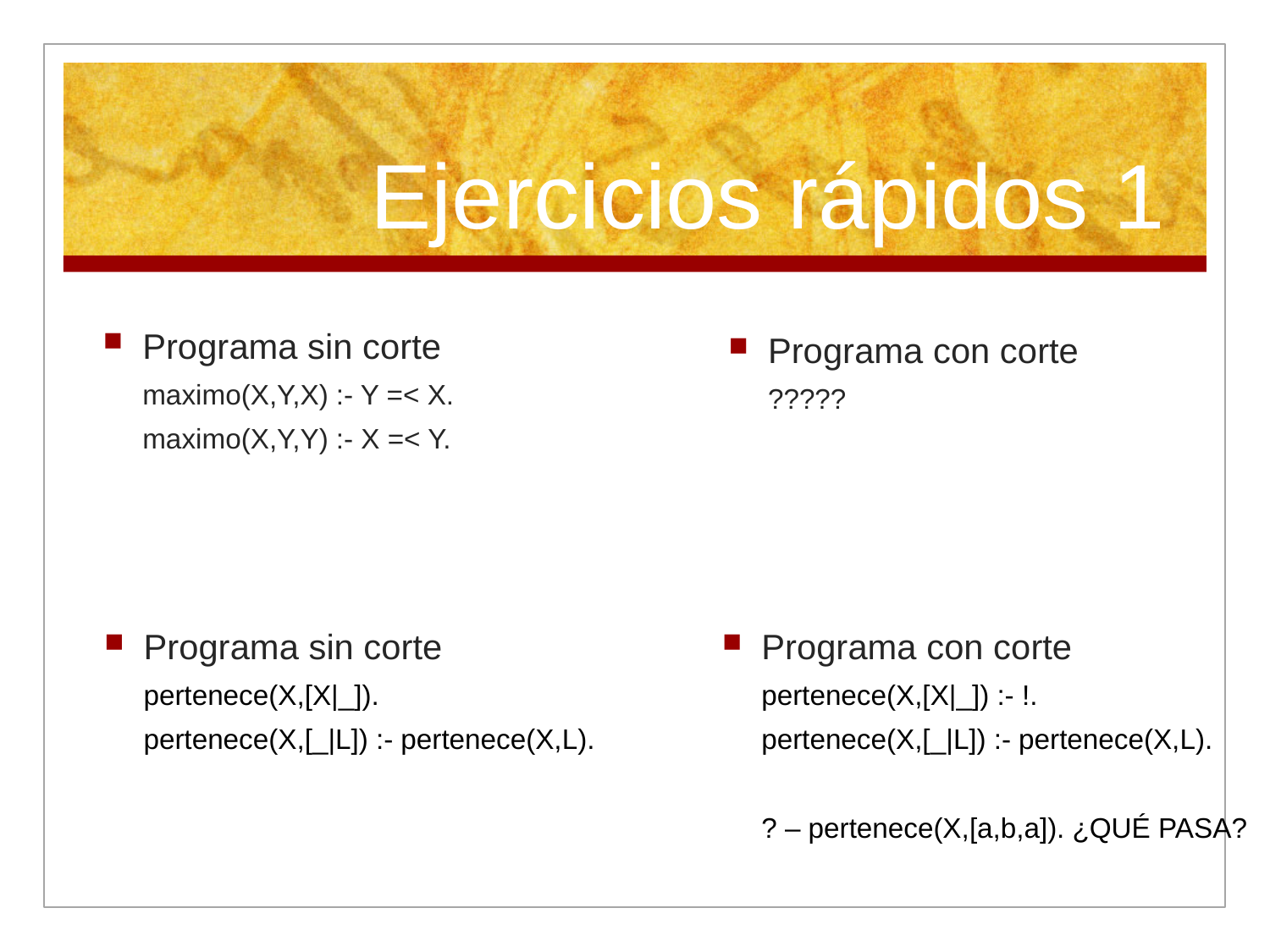

# Ejercicios rápidos 1
Programa sin corte
maximo(X,Y,X) :- Y =< X.
maximo(X,Y,Y) :- X =< Y.

Programa con corte
?????

Programa sin corte
pertenece(X,[X|_]).
pertenece(X,[_|L]) :- pertenece(X,L).

Programa con corte
pertenece(X,[X|_]) :- !.
pertenece(X,[_|L]) :- pertenece(X,L).

? – pertenece(X,[a,b,a]). ¿QUÉ PASA?